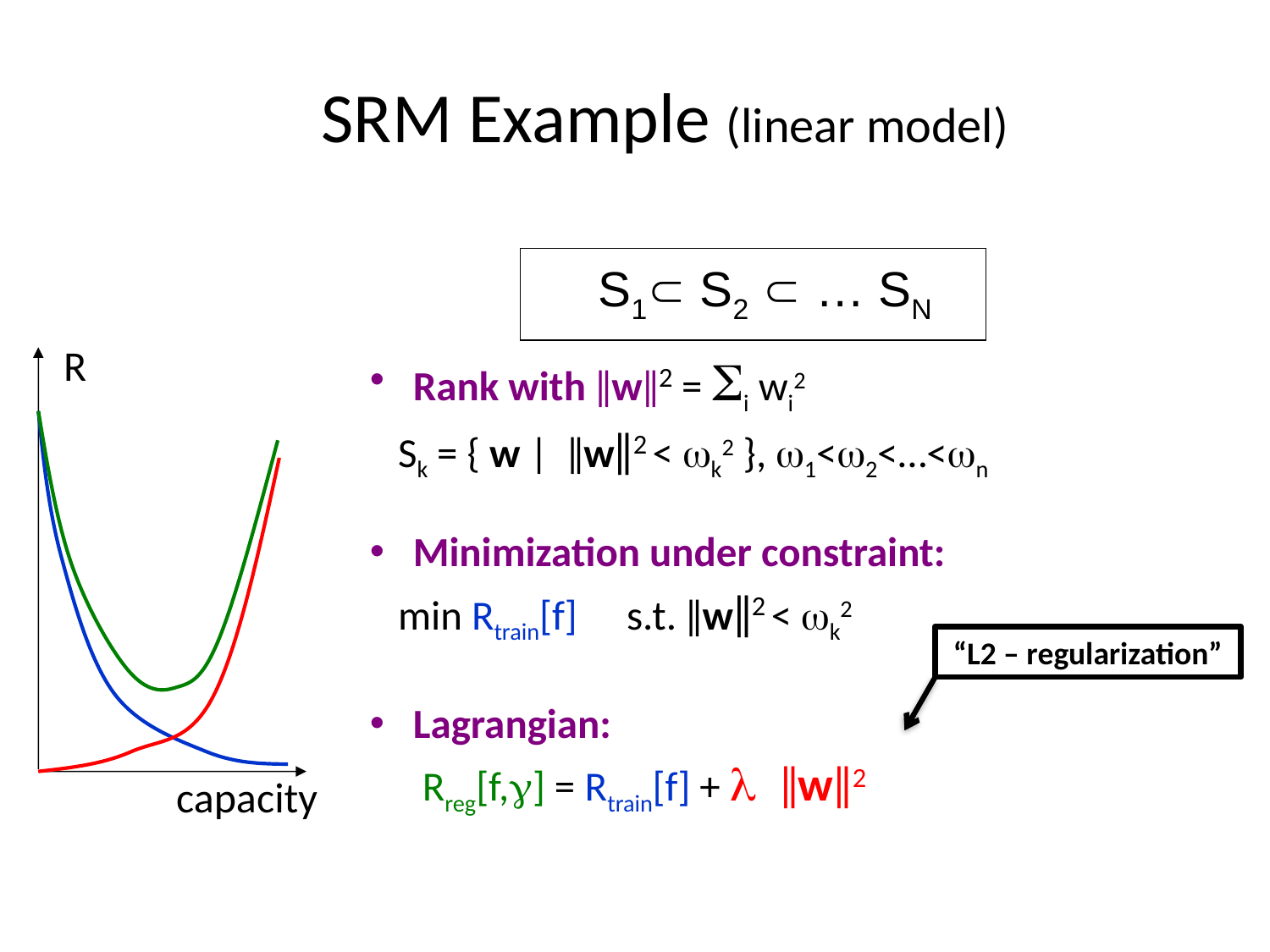

# SRM Example (linear model)

	         S1⊂ S2 ⊂ … SN

Rank with ǁwǁ2 = Σi wi2
   Sk = { w |  ǁwǁ2 < ωk2 }, ω1<ω2<…<ωn

Minimization under constraint:
   min Rtrain[f] 	s.t. ǁwǁ2 < ωk2

Lagrangian:
		 Rreg[f,γ] = Rtrain[f] + λ ǁwǁ2

R

capacity

“L2 – regularization”